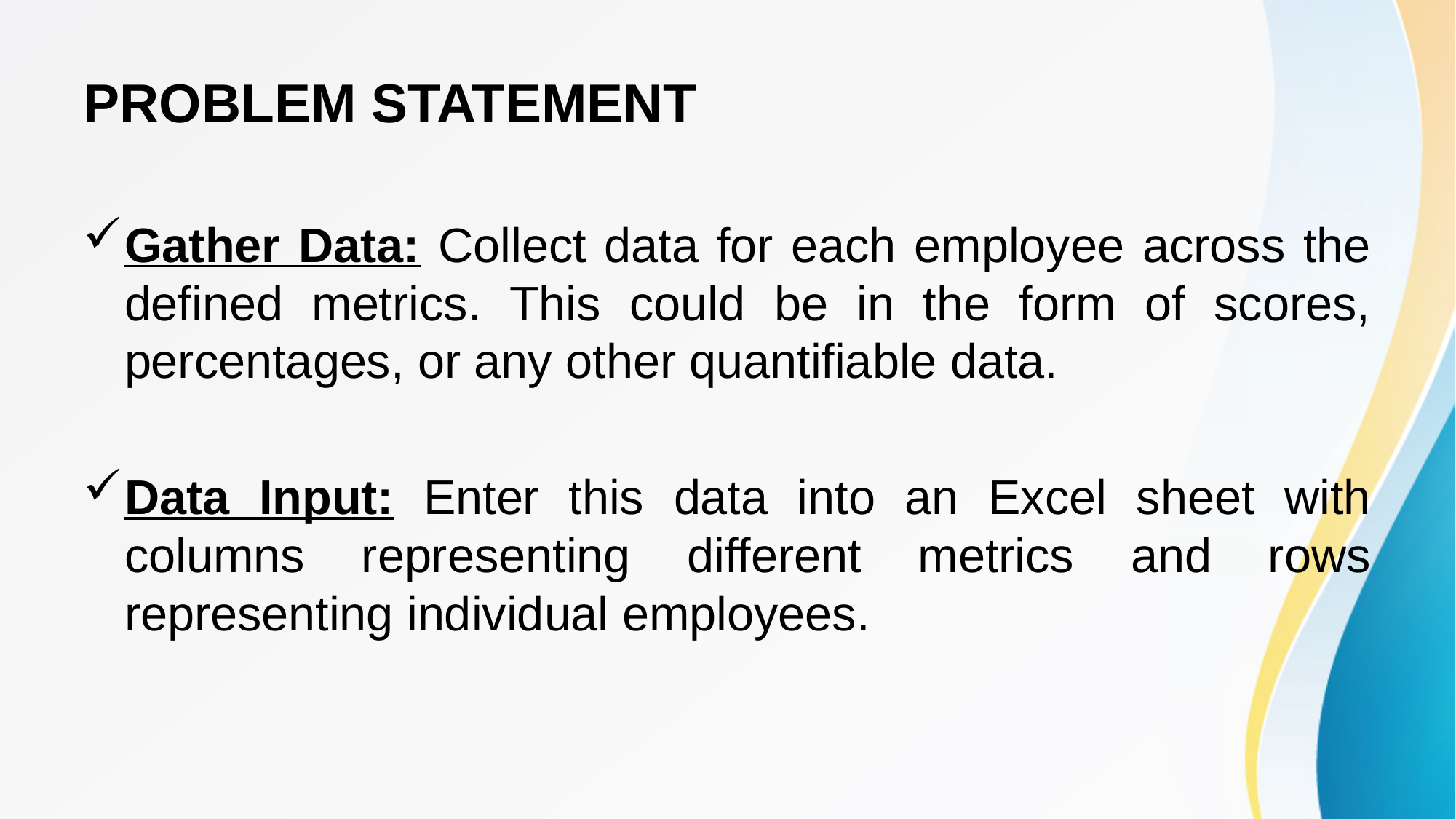

# PROBLEM STATEMENT

Gather Data: Collect data for each employee across the defined metrics. This could be in the form of scores, percentages, or any other quantifiable data.

Data Input: Enter this data into an Excel sheet with columns representing different metrics and rows representing individual employees.